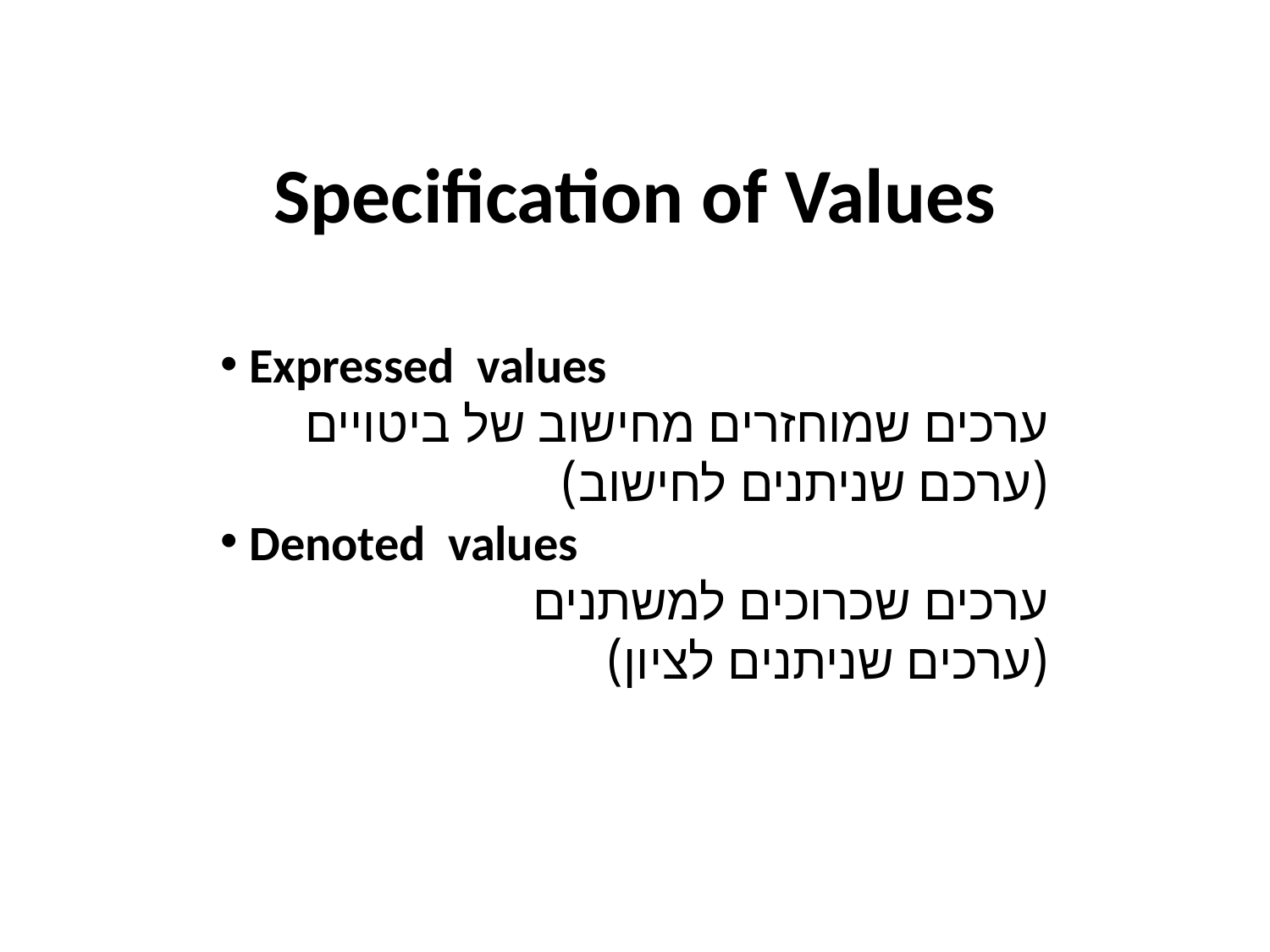

Specification of Values
 Expressed  values
ערכים שמוחזרים מחישוב של ביטויים
(ערכם שניתנים לחישוב)
 Denoted  values
ערכים שכרוכים למשתנים
(ערכים שניתנים לציון)